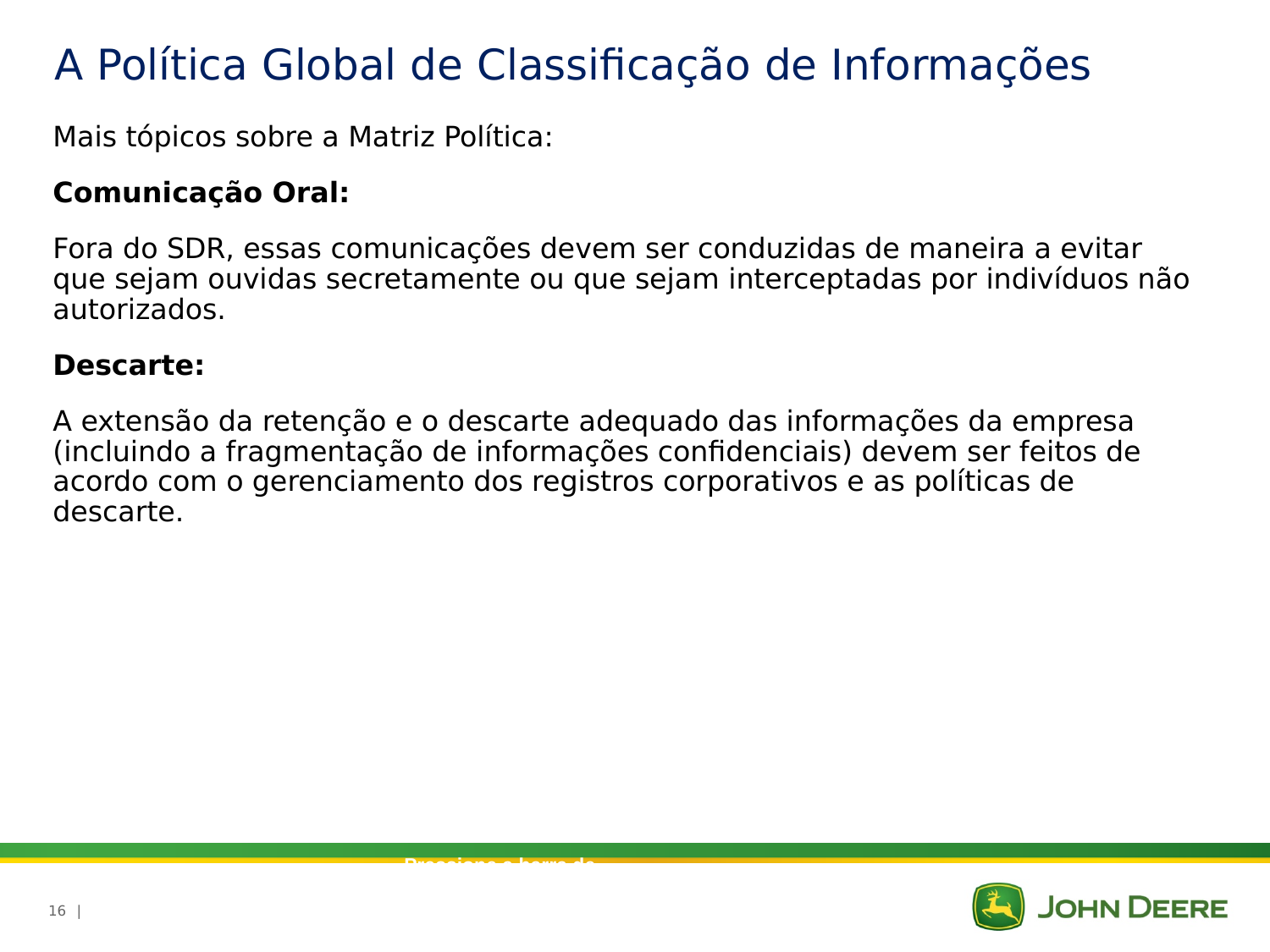

A Política Global de Classificação de Informações
Mais tópicos sobre a Matriz Política:
Comunicação Oral:
Fora do SDR, essas comunicações devem ser conduzidas de maneira a evitar que sejam ouvidas secretamente ou que sejam interceptadas por indivíduos não autorizados.
Descarte:
A extensão da retenção e o descarte adequado das informações da empresa (incluindo a fragmentação de informações confidenciais) devem ser feitos de acordo com o gerenciamento dos registros corporativos e as políticas de descarte.

Pressione a barra de espaço para continuar.
16